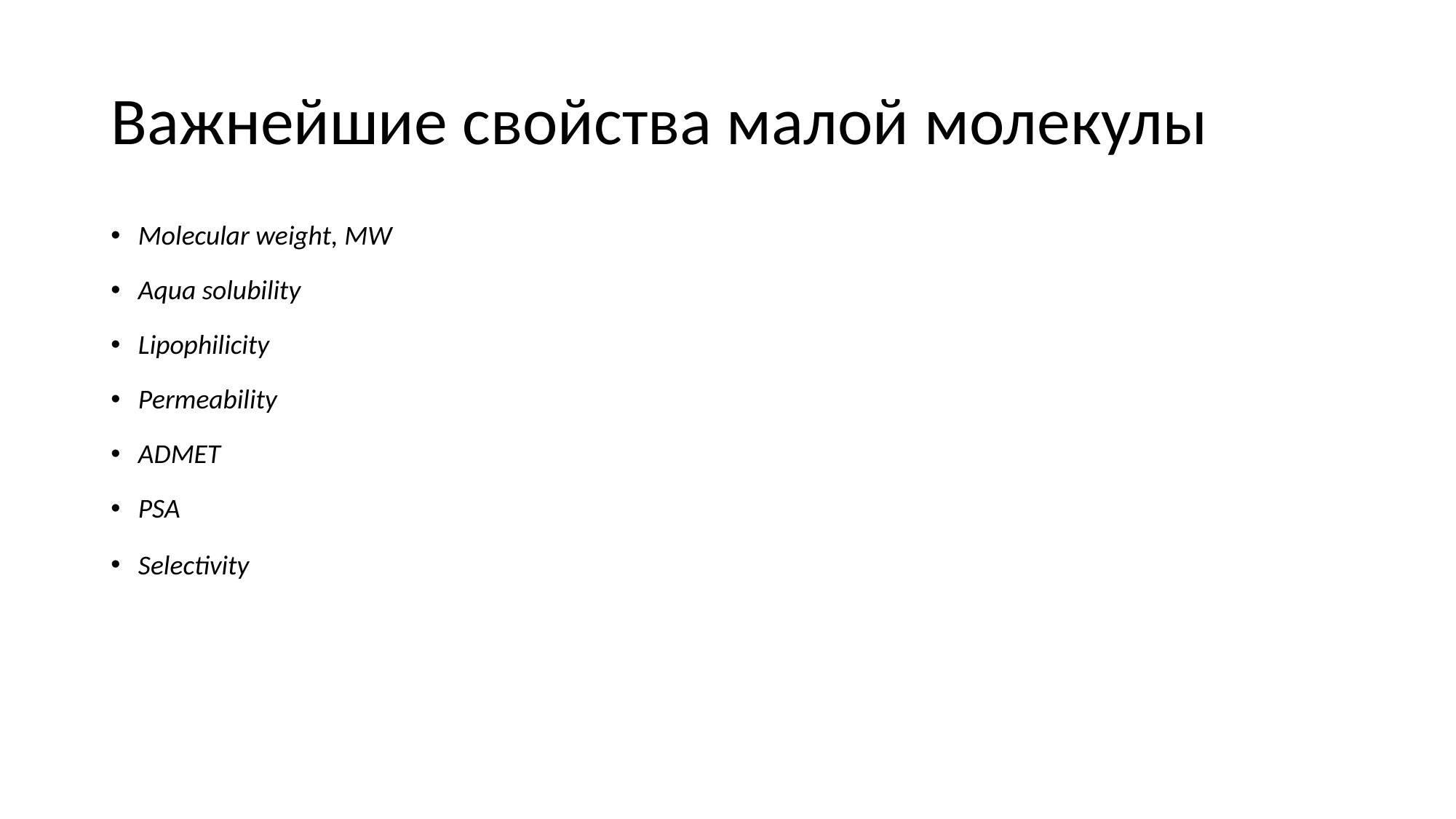

# Важнейшие свойства малой молекулы
Molecular weight, MW
Aqua solubility
Lipophilicity
Permeability
ADMET
PSA
Selectivity